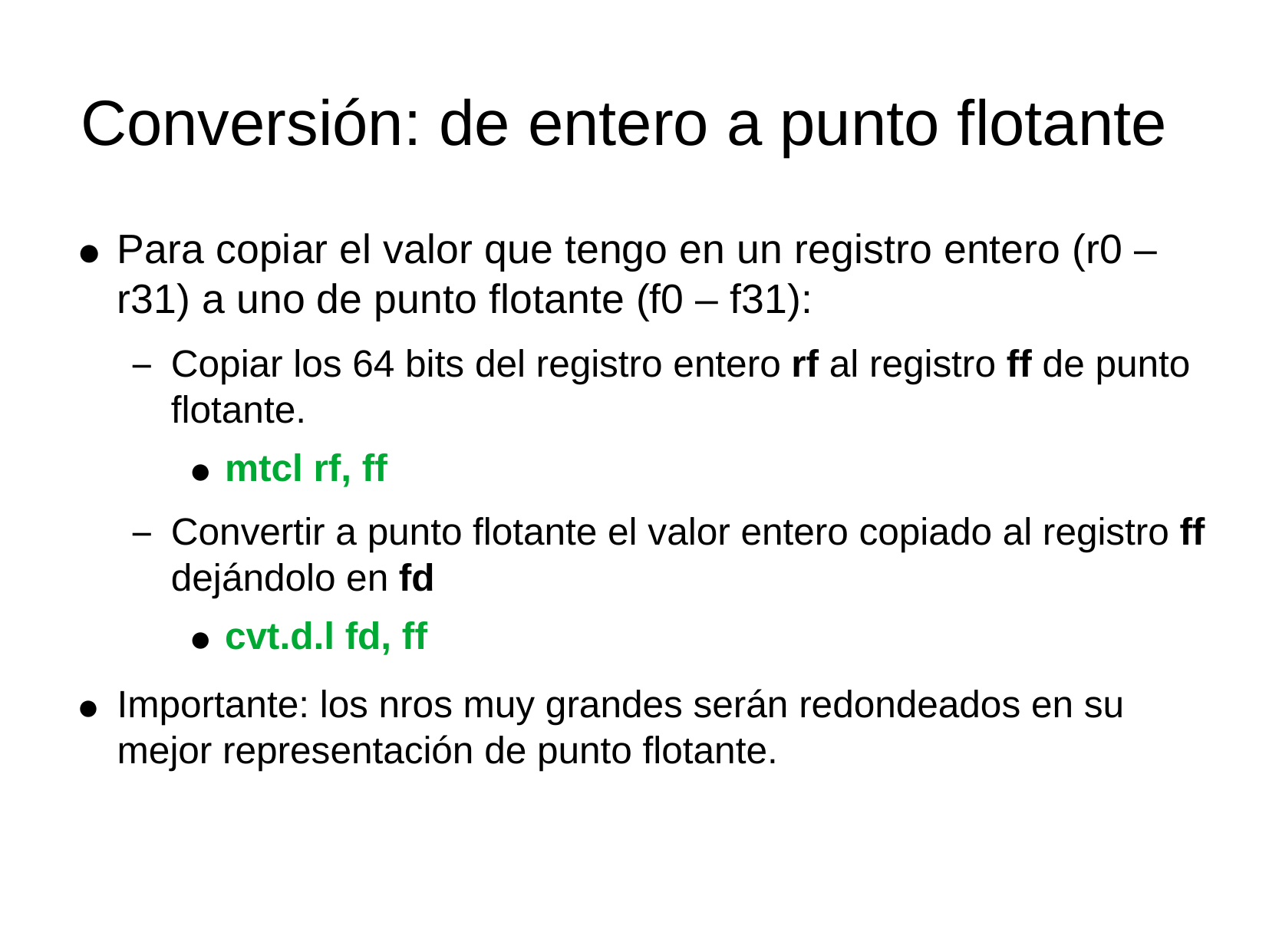

Conversión: de entero a punto flotante
Para copiar el valor que tengo en un registro entero (r0 – r31) a uno de punto flotante (f0 – f31):
Copiar los 64 bits del registro entero rf al registro ff de punto flotante.
mtcl rf, ff
Convertir a punto flotante el valor entero copiado al registro ff dejándolo en fd
cvt.d.l fd, ff
Importante: los nros muy grandes serán redondeados en su mejor representación de punto flotante.